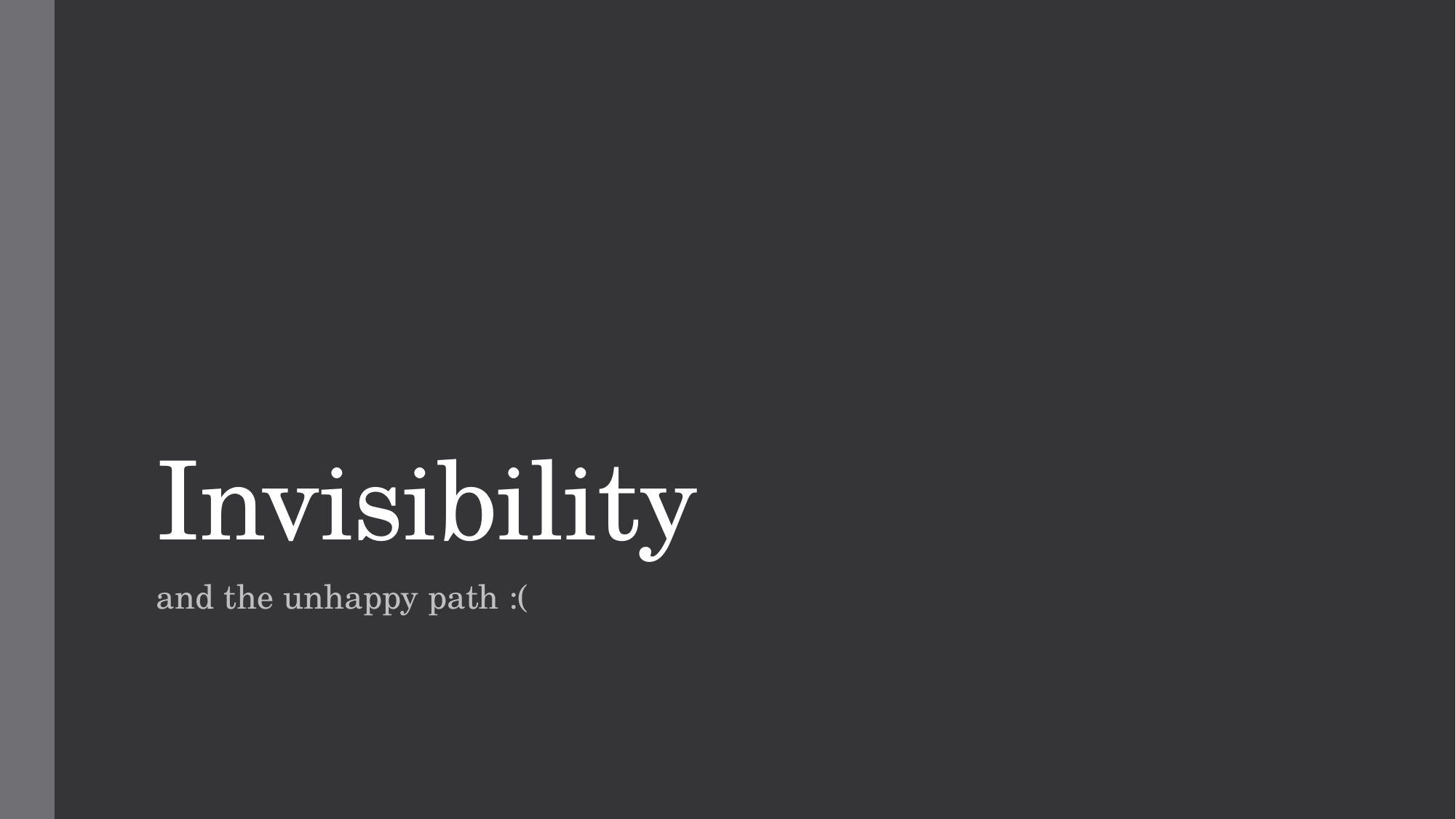

# Invisibility
and the unhappy path :(